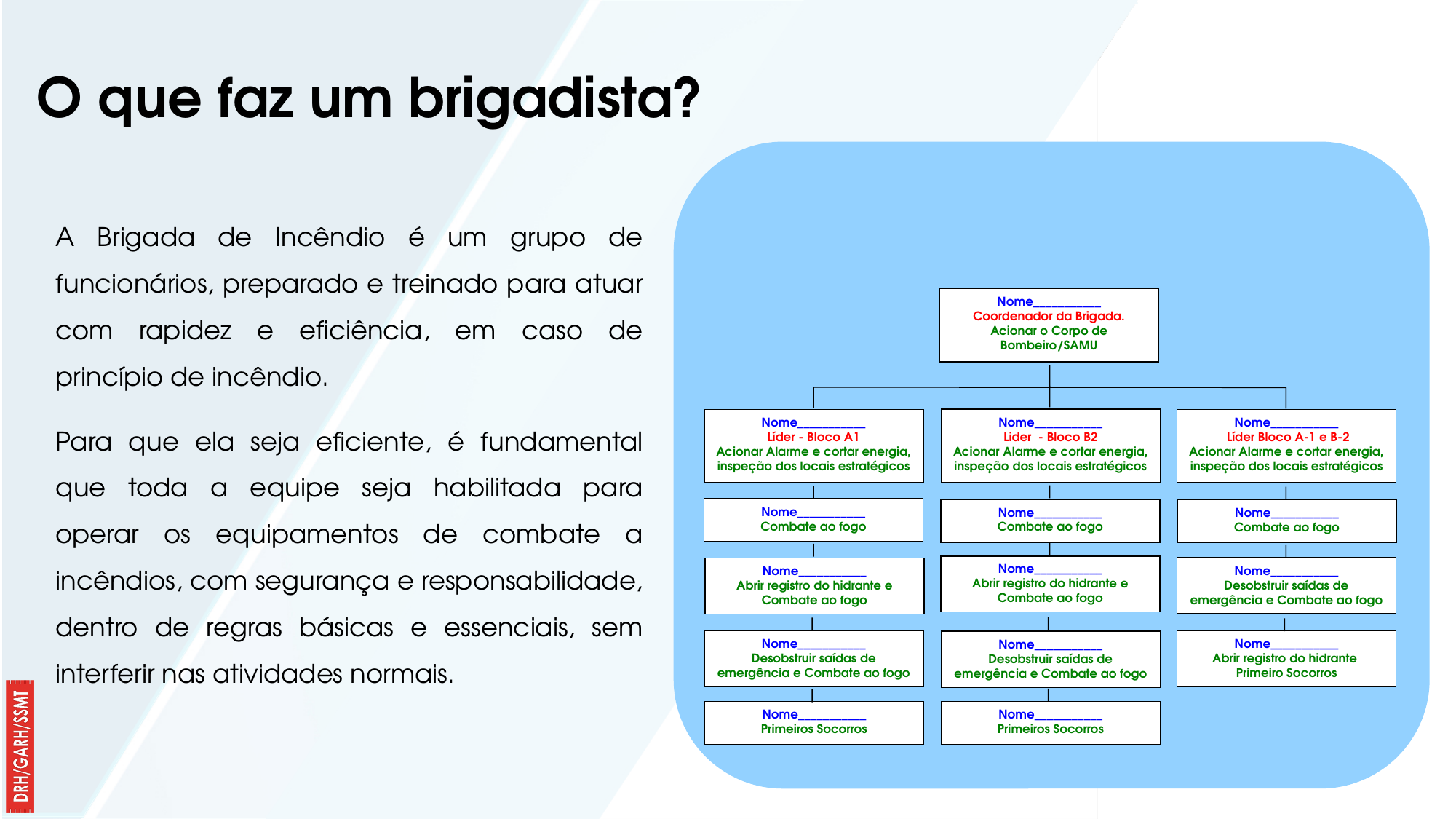

O que faz um brigadista?

A Brigada de Incêndio é um grupo de funcionários, preparado e treinado para atuar com rapidez e eficiência, em caso de princípio de incêndio.
Para que ela seja eficiente, é fundamental que toda a equipe seja habilitada para operar os equipamentos de combate a incêndios, com segurança e responsabilidade, dentro de regras básicas e essenciais, sem interferir nas atividades normais.

Nome___________
Coordenador da Brigada.
Acionar o Corpo de Bombeiro/SAMU

Nome___________
Lider  - Bloco B2
Acionar Alarme e cortar energia, inspeção dos locais estratégicos
Nome___________
Líder - Bloco A1
Acionar Alarme e cortar energia, inspeção dos locais estratégicos
Nome___________
 Líder Bloco A-1 e B-2
Acionar Alarme e cortar energia, inspeção dos locais estratégicos

Nome___________
Combate ao fogo
Nome___________
Combate ao fogo
Nome___________
Combate ao fogo

Nome___________
Abrir registro do hidrante e Combate ao fogo
Nome___________
Desobstruir saídas de emergência e Combate ao fogo
Nome___________
Abrir registro do hidrante e Combate ao fogo

Nome___________
Desobstruir saídas de emergência e Combate ao fogo
Nome___________
Abrir registro do hidrante
Primeiro Socorros
Nome___________
Desobstruir saídas de emergência e Combate ao fogo

Nome___________
Primeiros Socorros
Nome___________
Primeiros Socorros